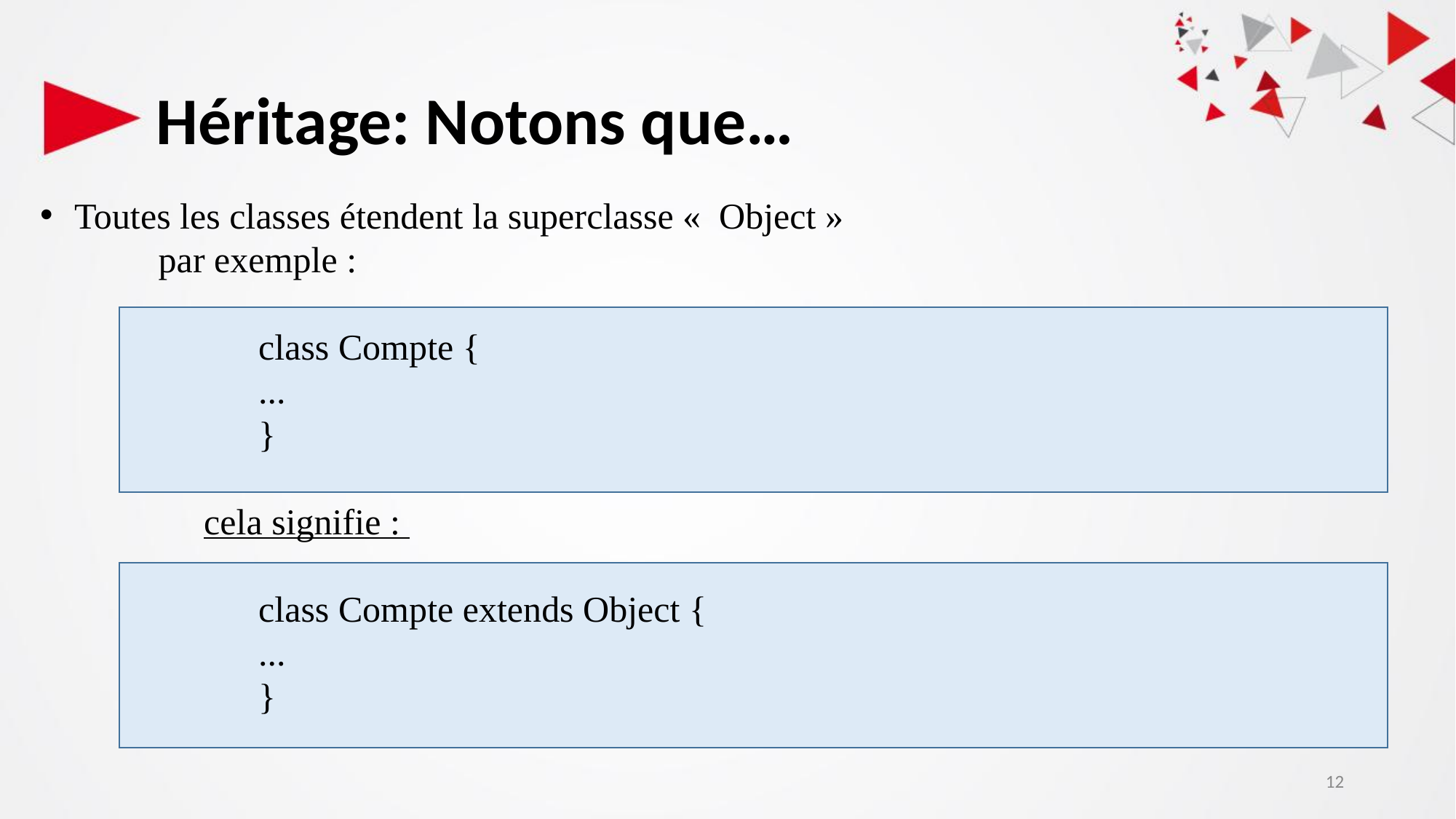

# Héritage: Notons que…
Toutes les classes étendent la superclasse «  Object »
	 par exemple :

class Compte {
...
}

cela signifie :

class Compte extends Object {
...
}

12